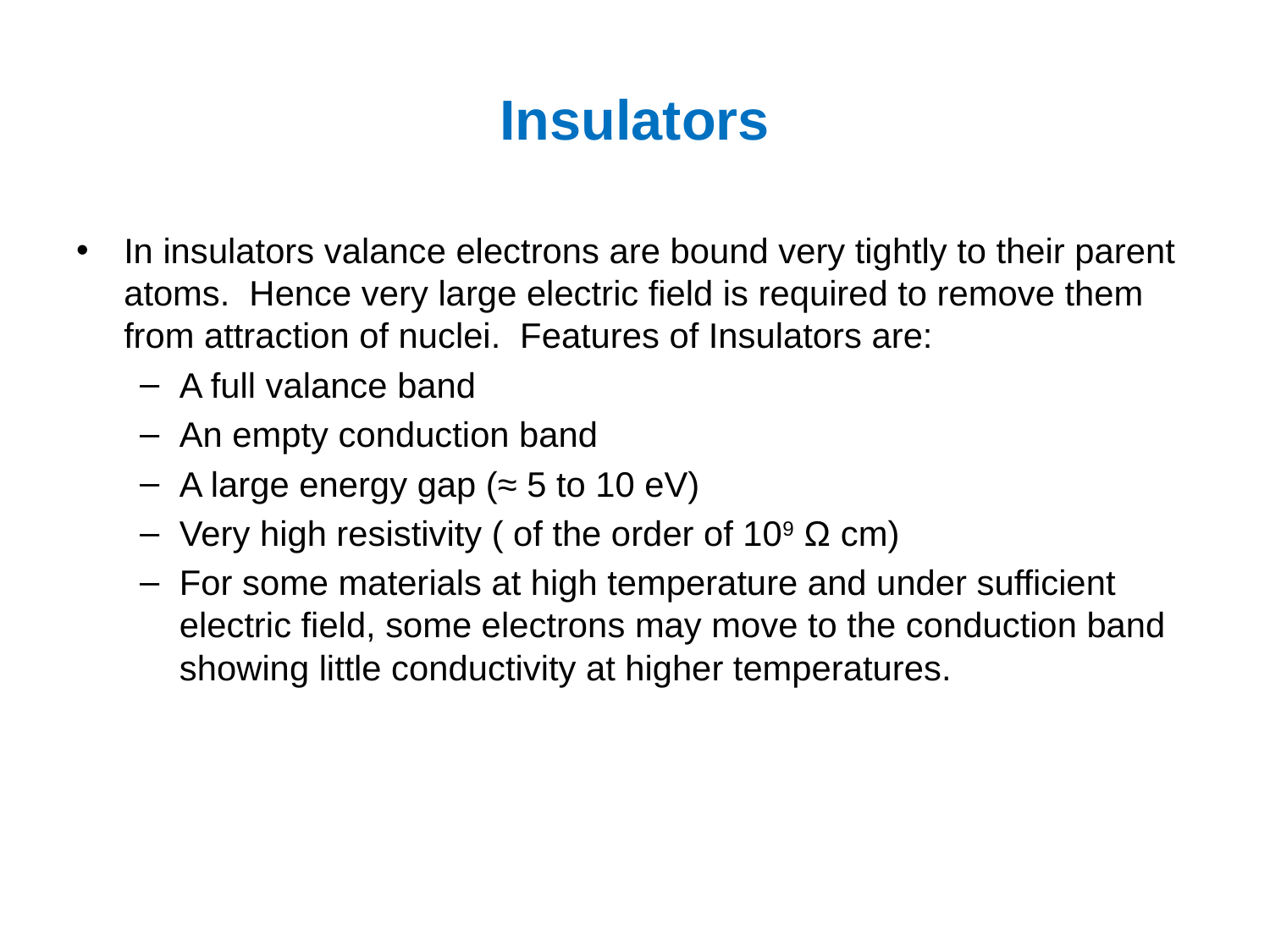

# Insulators
In insulators valance electrons are bound very tightly to their parent atoms.  Hence very large electric field is required to remove them from attraction of nuclei.  Features of Insulators are:
A full valance band
An empty conduction band
A large energy gap (≈ 5 to 10 eV)
Very high resistivity ( of the order of 109 Ω cm)
For some materials at high temperature and under sufficient electric field, some electrons may move to the conduction band showing little conductivity at higher temperatures.